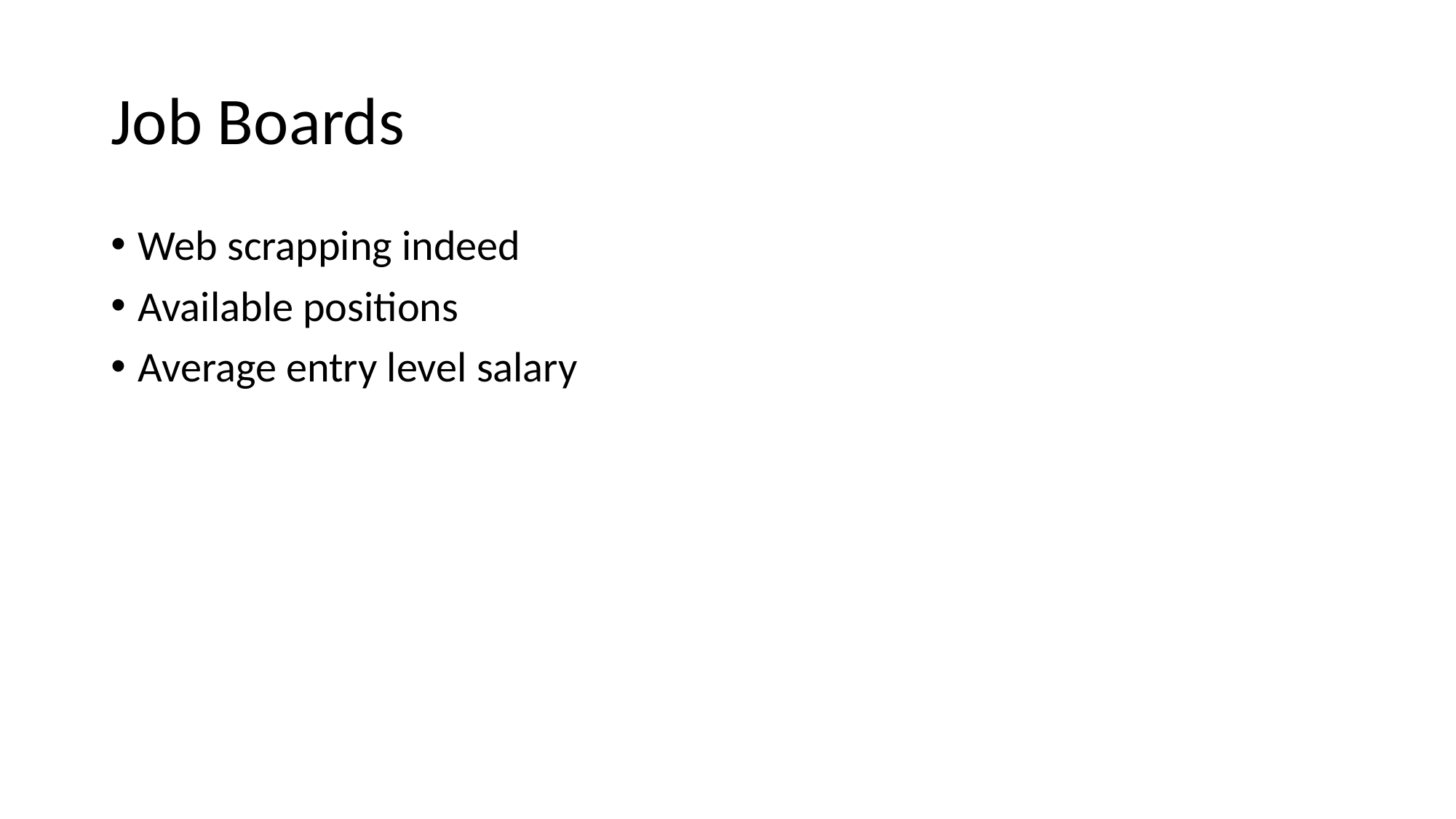

# Job Boards
Web scrapping indeed
Available positions
Average entry level salary